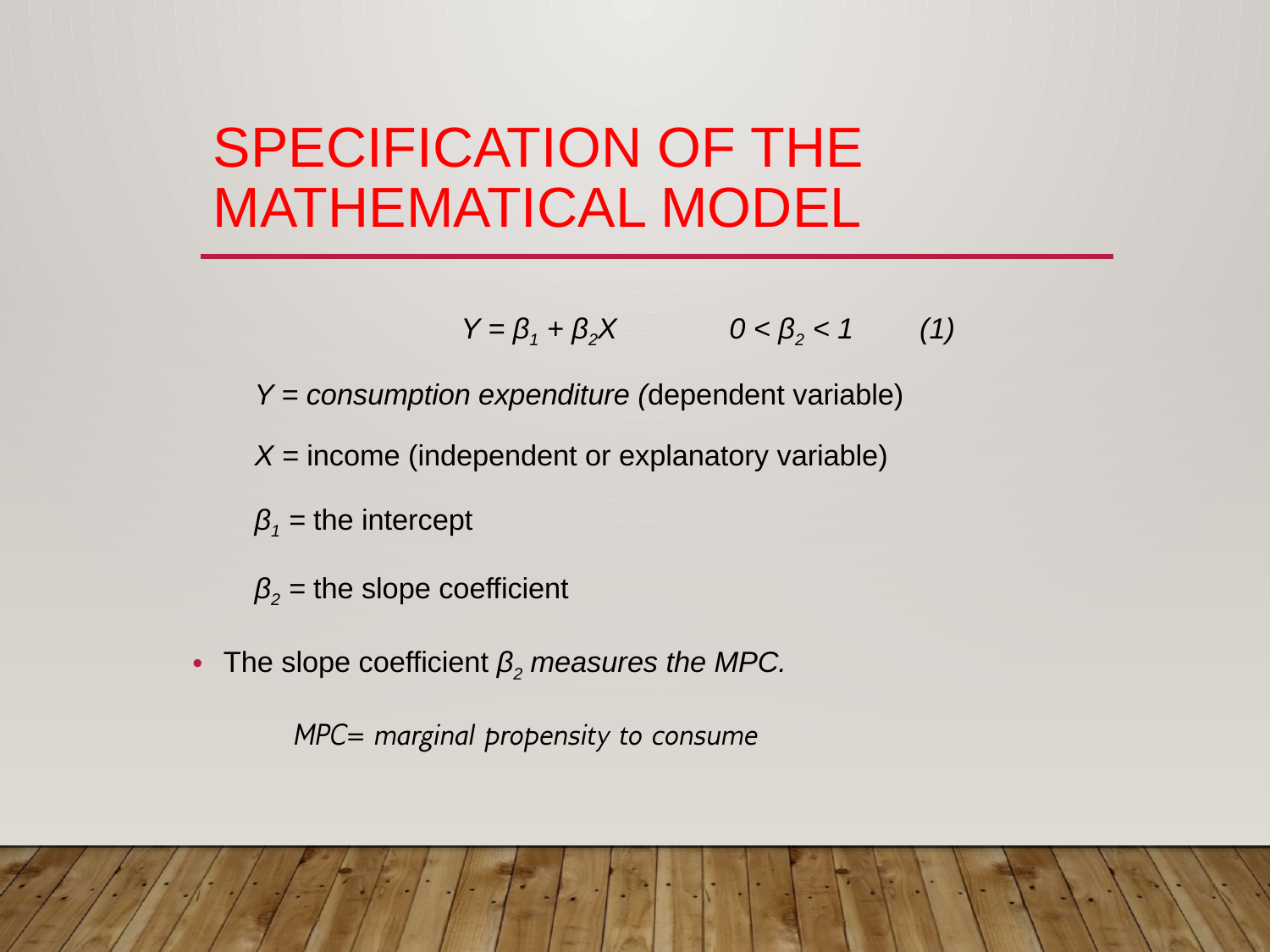

# Specification of the Mathematical Model
Y = β1 + β2X              0 < β2 < 1 	     (1)
Y = consumption expenditure (dependent variable)
X = income (independent or explanatory variable)
β1 = the intercept
β2 = the slope coefficient
The slope coefficient β2 measures the MPC.
           MPC= marginal propensity to consume